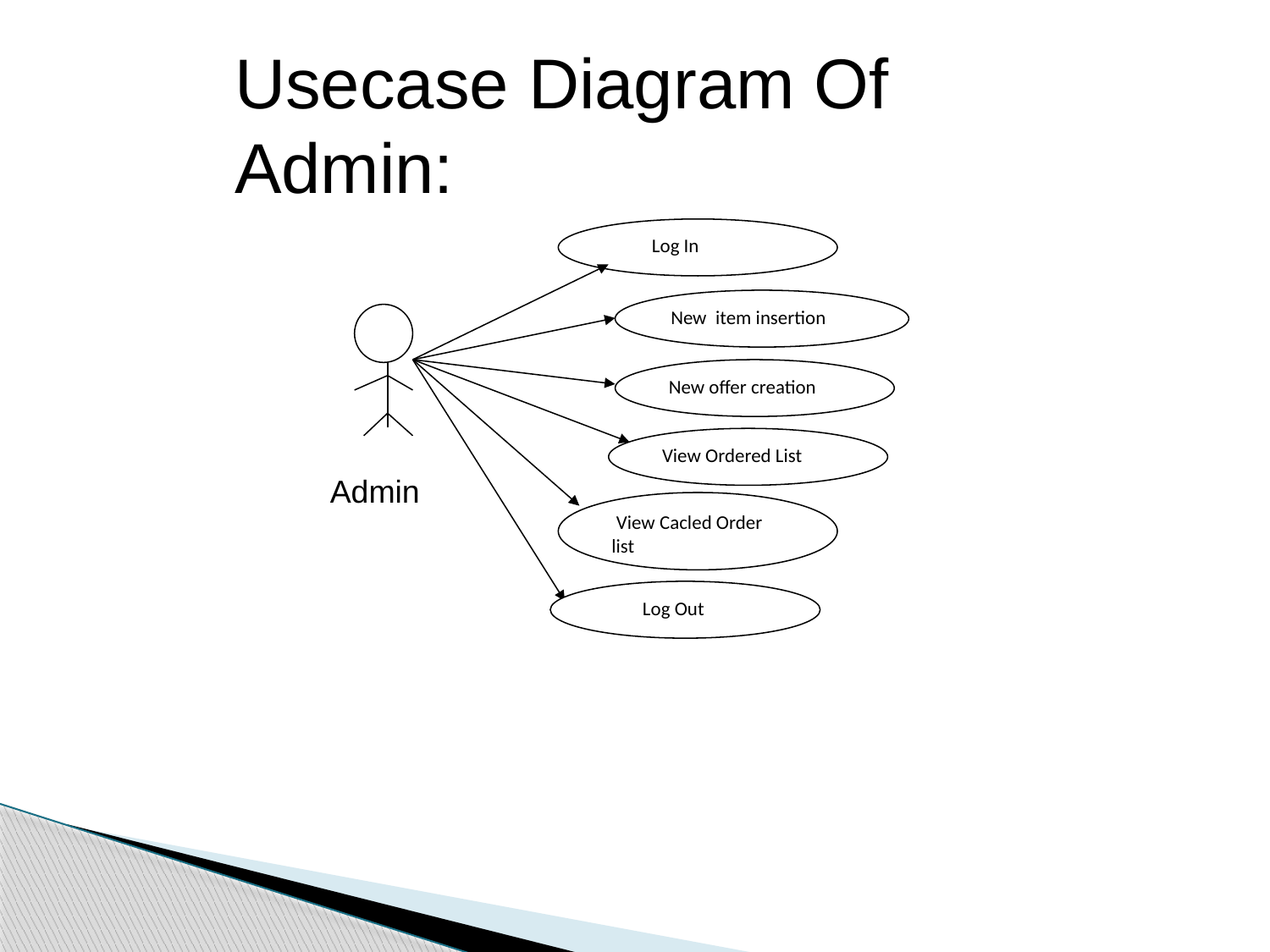

Usecase Diagram Of Admin:
         Log In
New  item insertion

New offer creation
View Ordered List
Admin
 View Cacled Order list
         Log Out